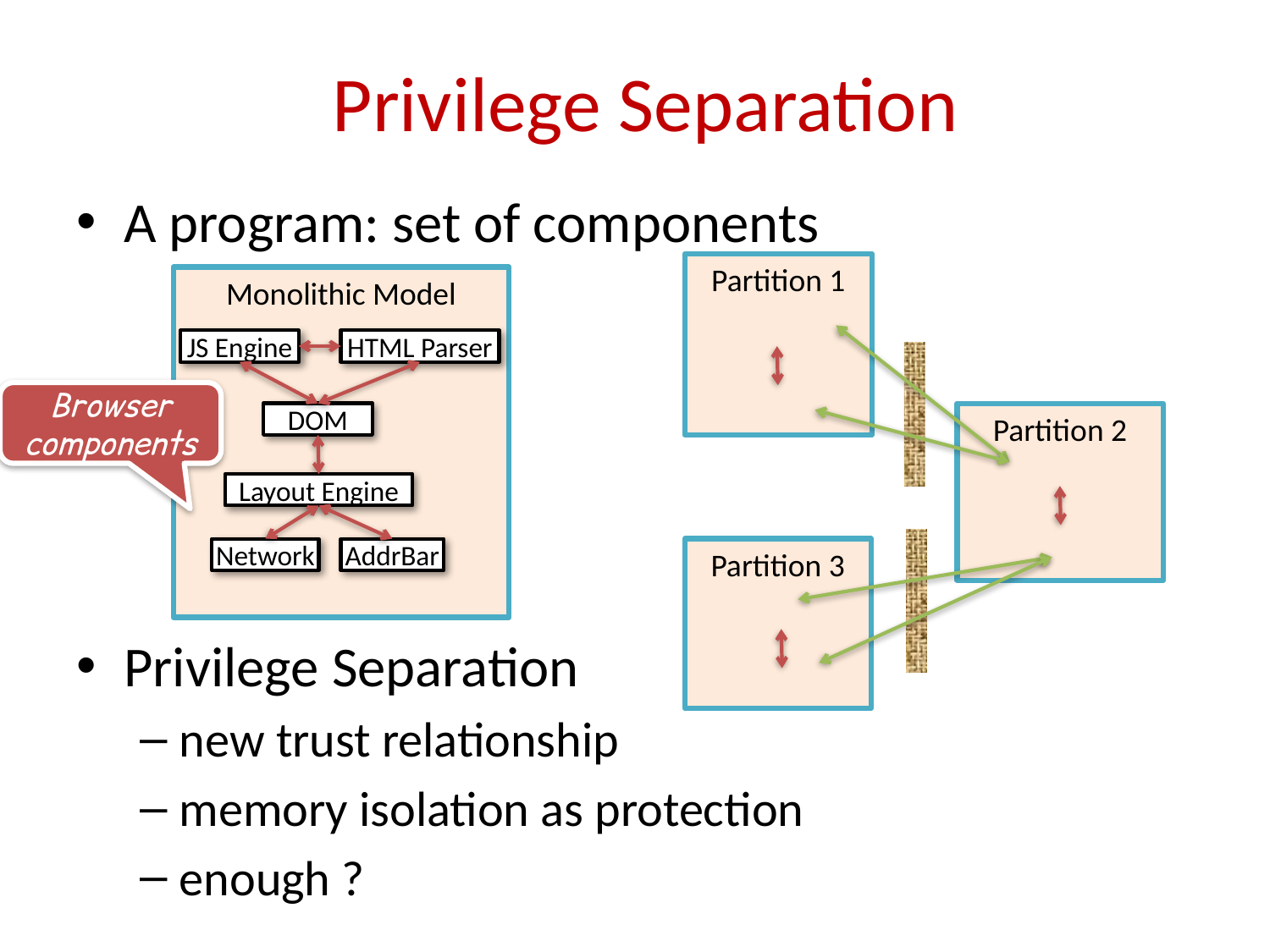

# Privilege Separation
A program: set of components
Partition 1
Monolithic Model
JS Engine
HTML Parser
Browser components
DOM
Partition 2

Layout Engine
Partition 3
Network
AddrBar

Privilege Separation
new trust relationship
memory isolation as protection
enough ?